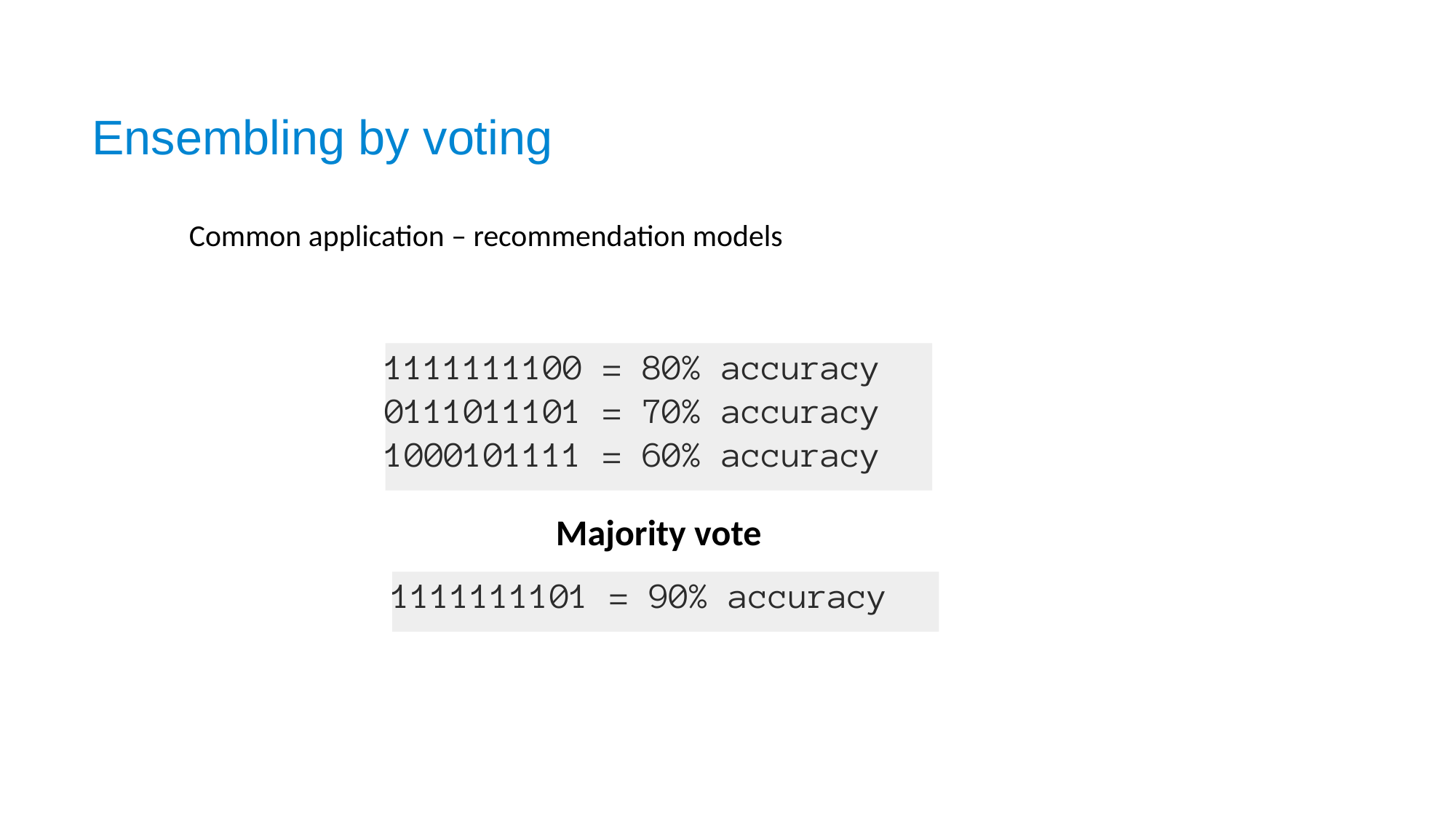

Ensembling by voting
Common application – recommendation models
1111111100 = 80% accuracy
0111011101 = 70% accuracy
1000101111 = 60% accuracy
Majority vote
1111111101 = 90% accuracy